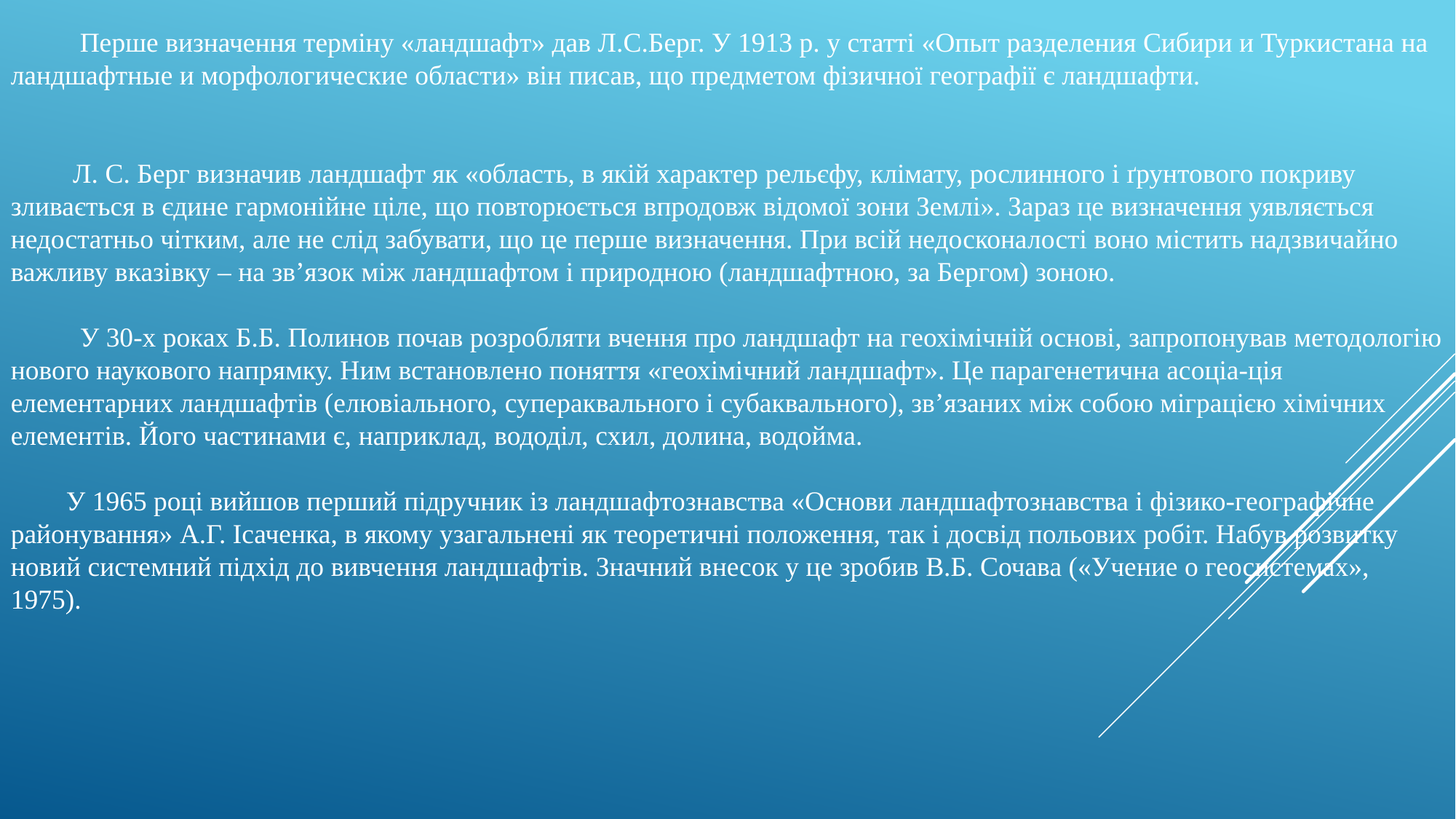

Перше визначення терміну «ландшафт» дав Л.С.Берг. У 1913 р. у статті «Опыт разделения Сибири и Туркистана на ландшафтные и морфологические области» він писав, що предметом фізичної географії є ландшафти.

         Л. С. Берг визначив ландшафт як «область, в якій характер рельєфу, клімату, рослинного і ґрунтового покриву зливається в єдине гармонійне ціле, що повторюється впродовж відомої зони Землі». Зараз це визначення уявляється недостатньо чітким, але не слід забувати, що це перше визначення. При всій недосконалості воно містить надзвичайно важливу вказівку – на зв’язок між ландшафтом і природною (ландшафтною, за Бергом) зоною.

          У 30-х роках Б.Б. Полинов почав розробляти вчення про ландшафт на геохімічній основі, запропонував методологію нового наукового напрямку. Ним встановлено поняття «геохімічний ландшафт». Це парагенетична асоціа-ція елементарних ландшафтів (елювіального, супераквального і субаквального), зв’язаних між собою міграцією хімічних елементів. Його частинами є, наприклад, вододіл, схил, долина, водойма.

        У 1965 році вийшов перший підручник із ландшафтознавства «Основи ландшафтознавства і фізико-географічне районування» А.Г. Ісаченка, в якому узагальнені як теоретичні положення, так і досвід польових робіт. Набув розвитку новий системний підхід до вивчення ландшафтів. Значний внесок у це зробив В.Б. Сочава («Учение о геосистемах», 1975).